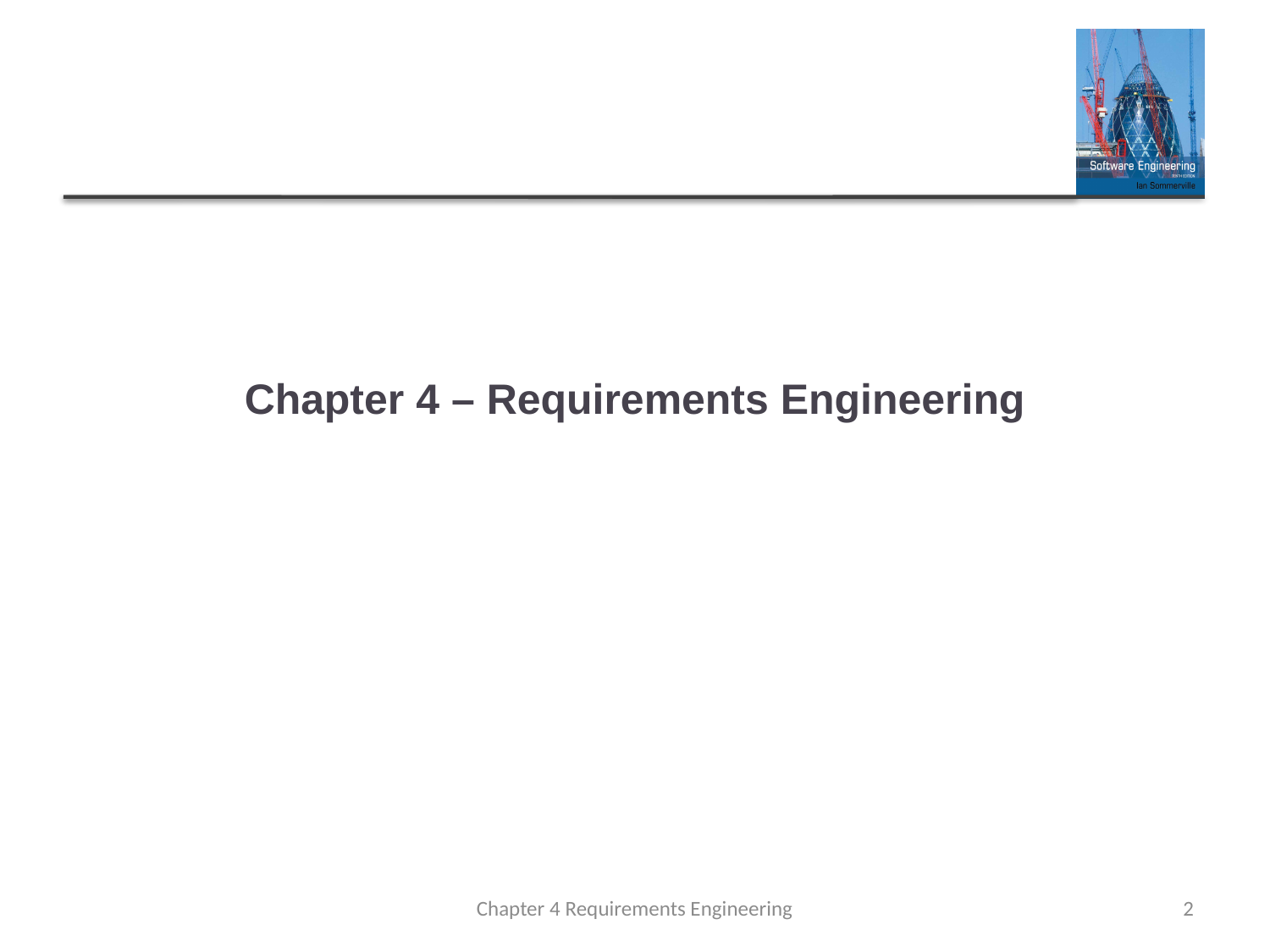

# Chapter 4 – Requirements Engineering
Chapter 4 Requirements Engineering
2